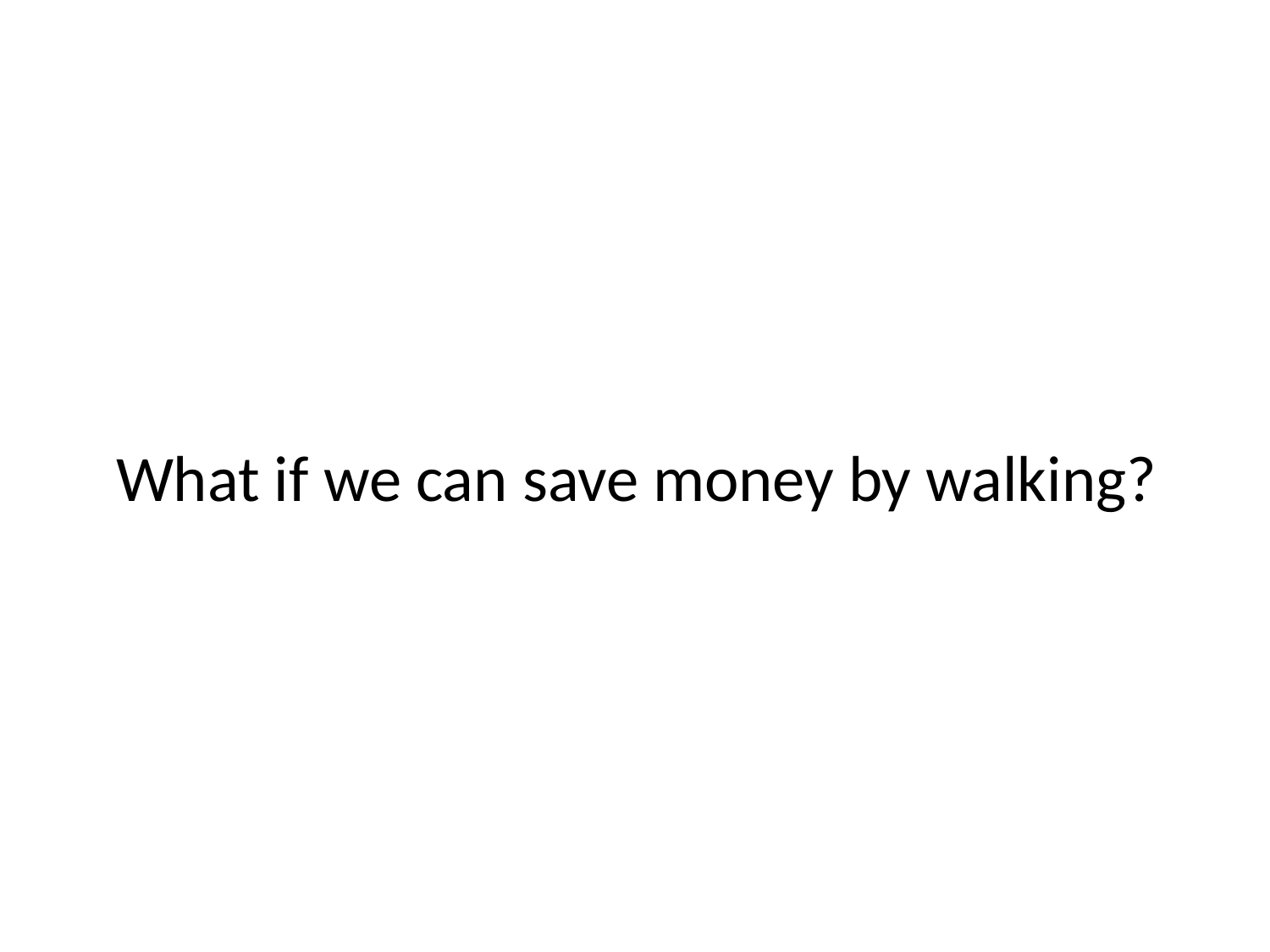

# What if we can save money by walking?